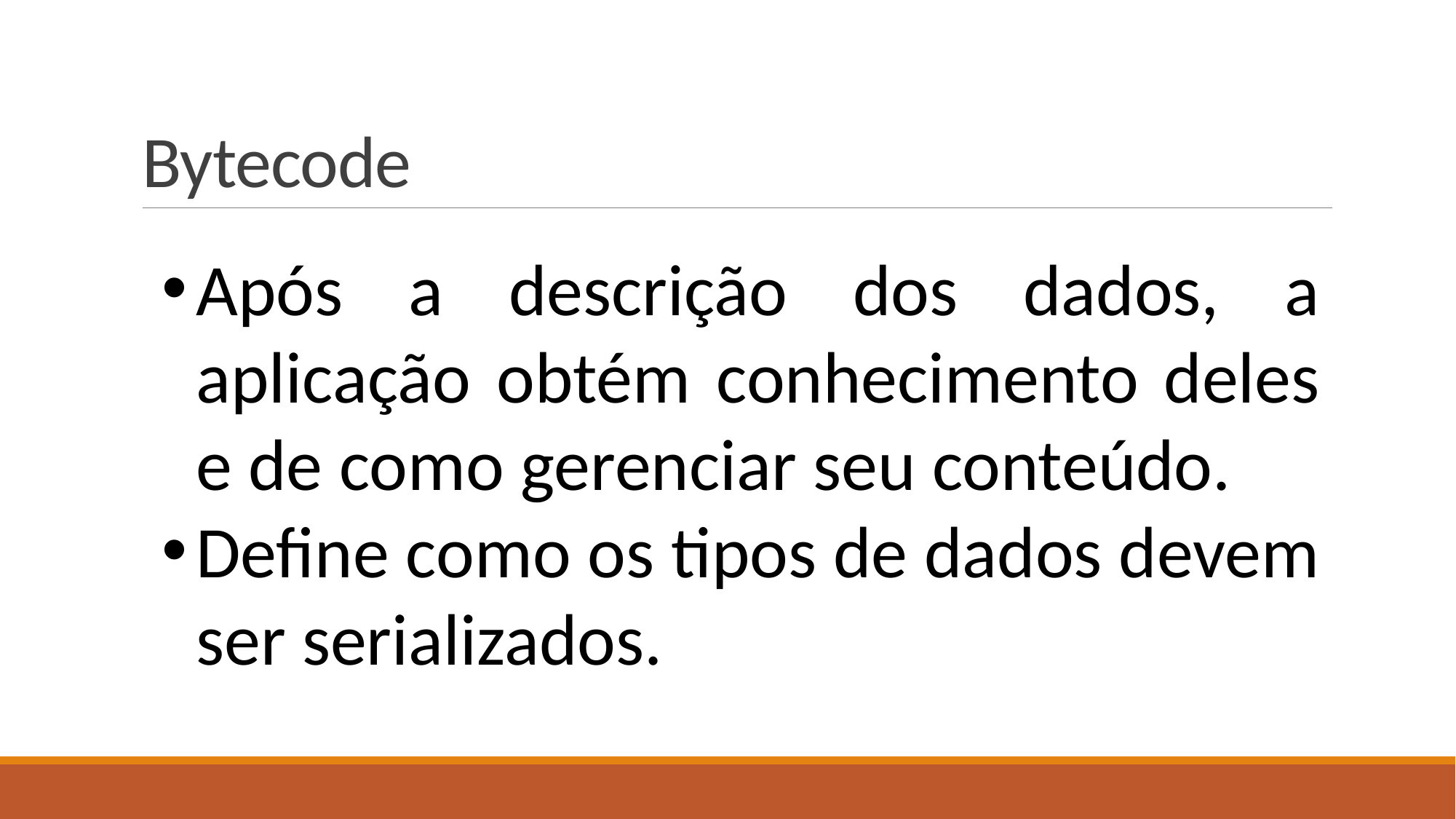

# Bytecode
Após a descrição dos dados, a aplicação obtém conhecimento deles e de como gerenciar seu conteúdo.
Define como os tipos de dados devem ser serializados.